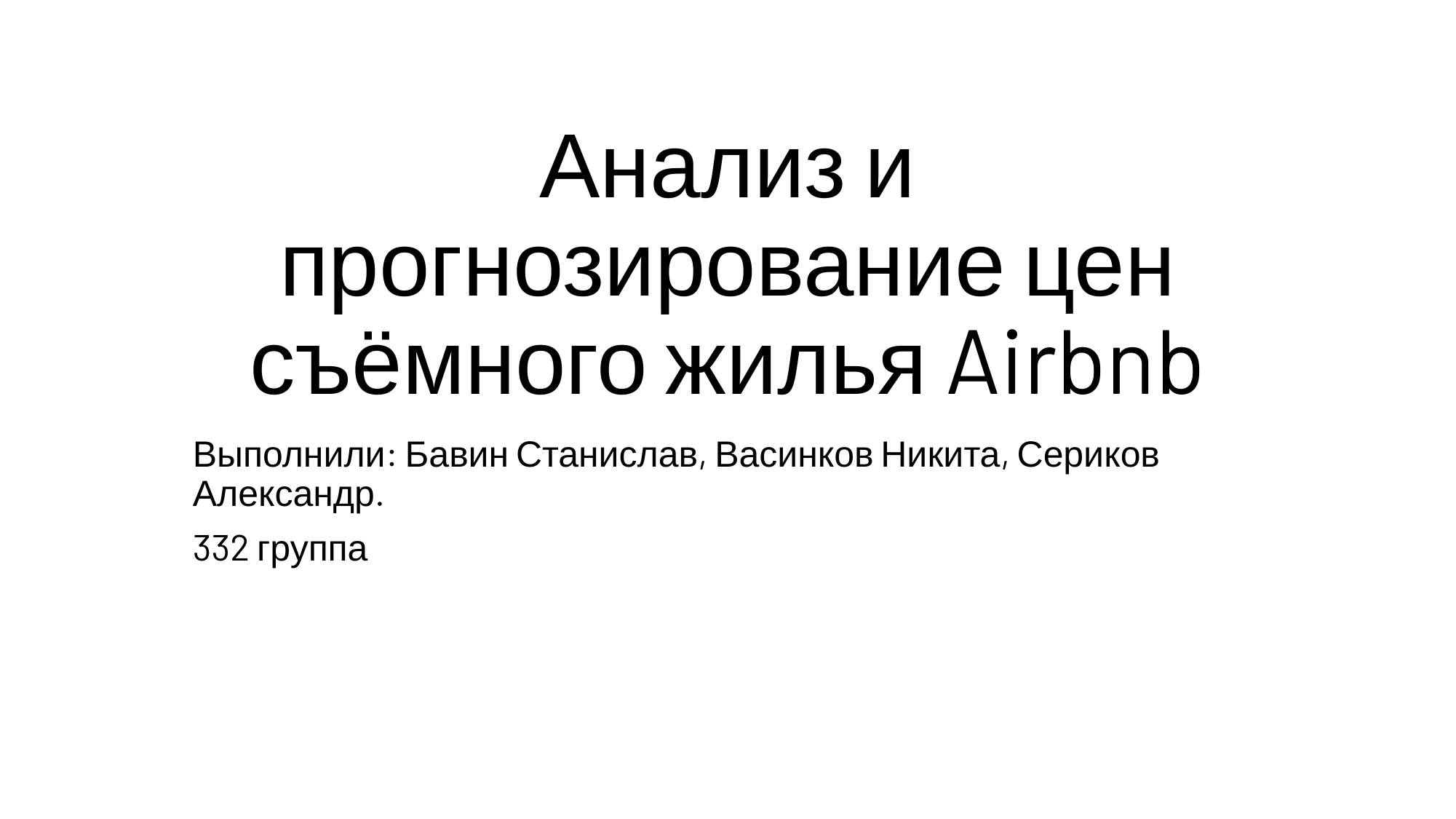

# Анализ и прогнозирование цен съёмного жилья Airbnb
Выполнили: Бавин Станислав, Васинков Никита, Сериков Александр.
332 группа